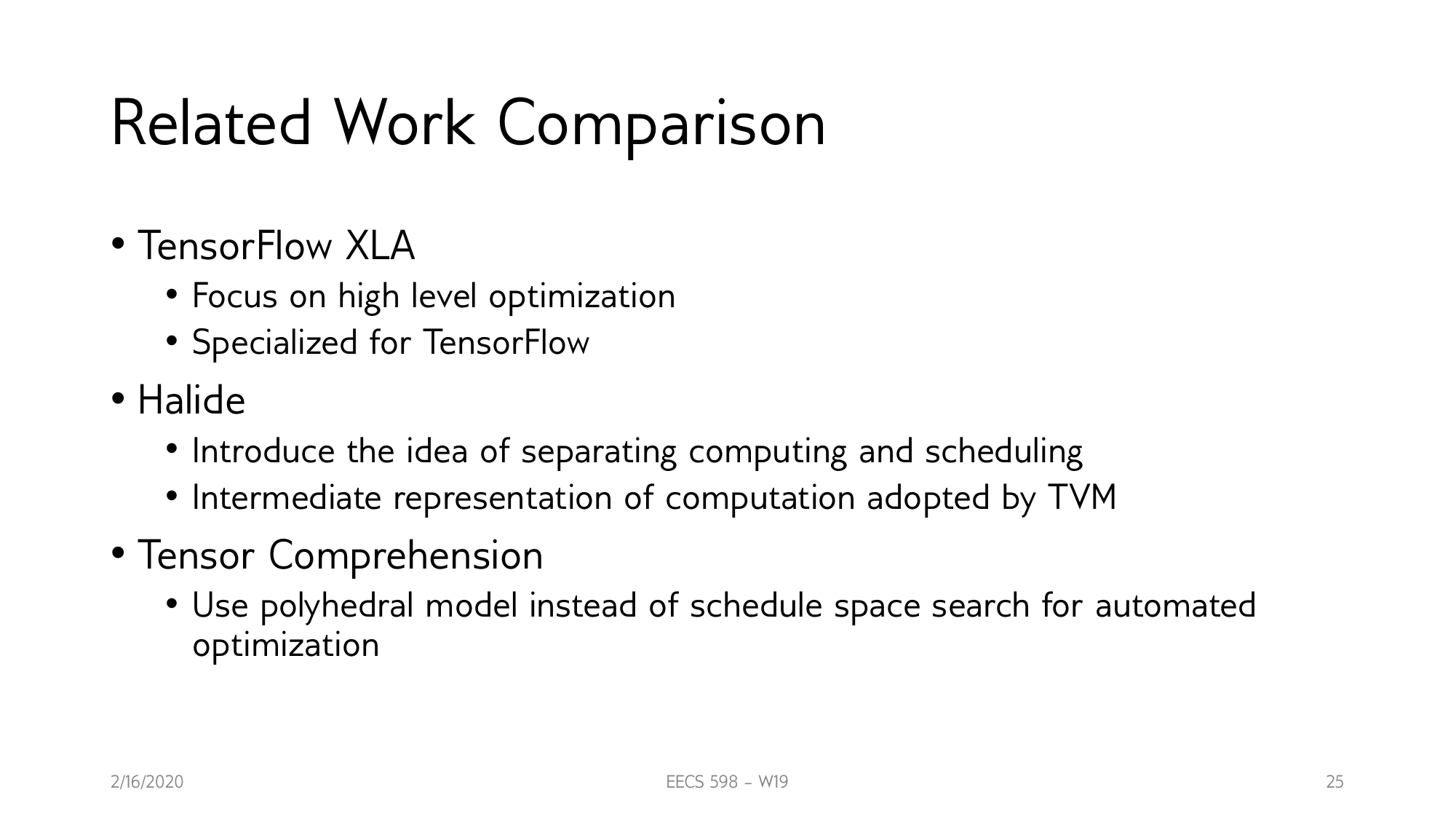

# Related Work Comparison
TensorFlow XLA
Focus on high level optimization
Specialized for TensorFlow
Halide
Introduce the idea of separating computing and scheduling
Intermediate representation of computation adopted by TVM
Tensor Comprehension
Use polyhedral model instead of schedule space search for automated optimization

2/16/2020
EECS 598 – W19
25